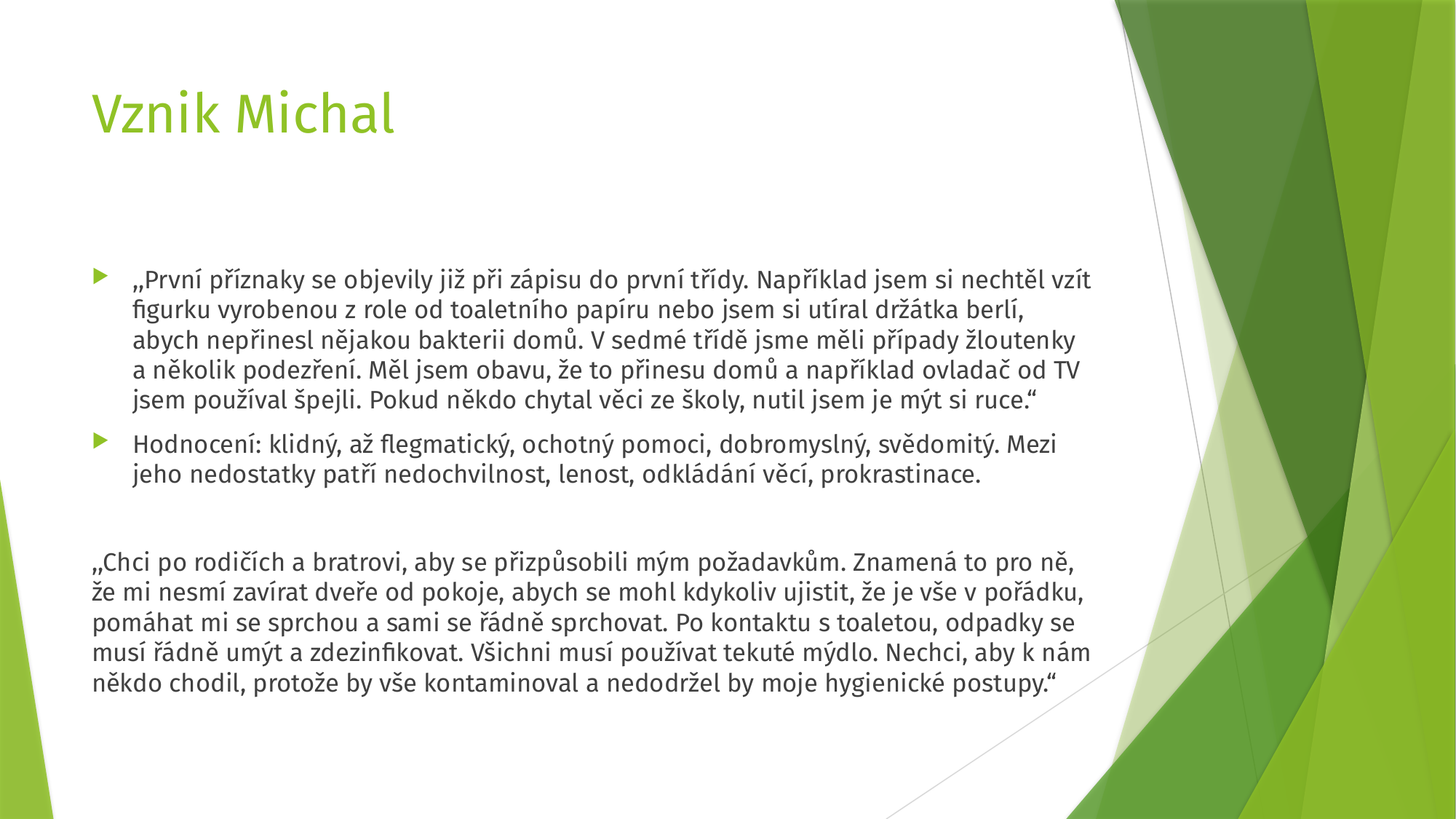

# Vznik Michal
,,První příznaky se objevily již při zápisu do první třídy. Například jsem si nechtěl vzít figurku vyrobenou z role od toaletního papíru nebo jsem si utíral držátka berlí, abych nepřinesl nějakou bakterii domů. V sedmé třídě jsme měli případy žloutenky a několik podezření. Měl jsem obavu, že to přinesu domů a například ovladač od TV jsem používal špejli. Pokud někdo chytal věci ze školy, nutil jsem je mýt si ruce.“
Hodnocení: klidný, až flegmatický, ochotný pomoci, dobromyslný, svědomitý. Mezi jeho nedostatky patří nedochvilnost, lenost, odkládání věcí, prokrastinace.

,,Chci po rodičích a bratrovi, aby se přizpůsobili mým požadavkům. Znamená to pro ně, že mi nesmí zavírat dveře od pokoje, abych se mohl kdykoliv ujistit, že je vše v pořádku, pomáhat mi se sprchou a sami se řádně sprchovat. Po kontaktu s toaletou, odpadky se musí řádně umýt a zdezinfikovat. Všichni musí používat tekuté mýdlo. Nechci, aby k nám někdo chodil, protože by vše kontaminoval a nedodržel by moje hygienické postupy.“